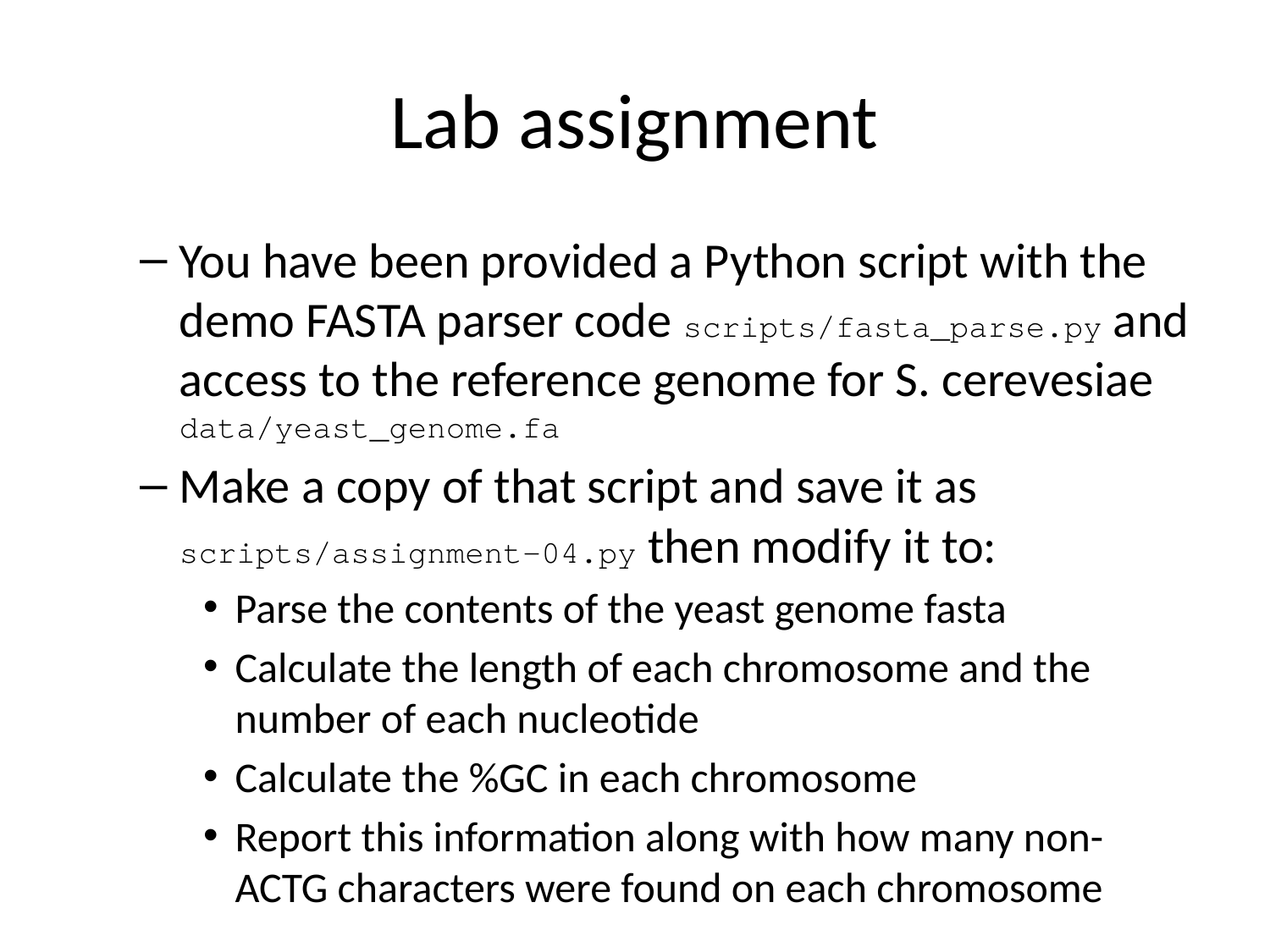

# Lab assignment
You have been provided a Python script with the demo FASTA parser code scripts/fasta_parse.py and access to the reference genome for S. cerevesiae data/yeast_genome.fa
Make a copy of that script and save it as scripts/assignment-04.py then modify it to:
Parse the contents of the yeast genome fasta
Calculate the length of each chromosome and the number of each nucleotide
Calculate the %GC in each chromosome
Report this information along with how many non-ACTG characters were found on each chromosome